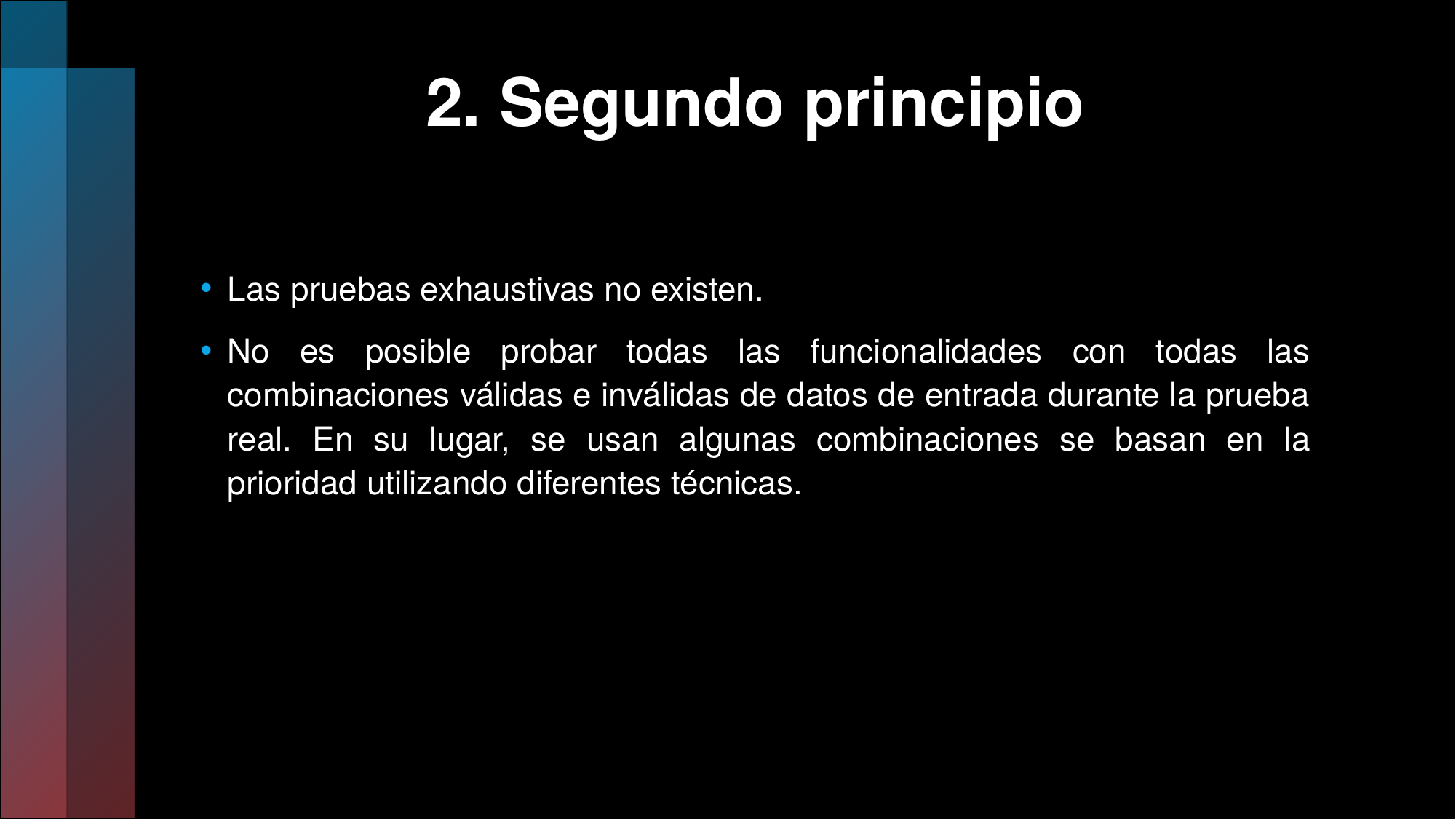

# 2. Segundo principio
Las pruebas exhaustivas no existen.
No es posible probar todas las funcionalidades con todas las combinaciones válidas e inválidas de datos de entrada durante la prueba real. En su lugar, se usan algunas combinaciones se basan en la prioridad utilizando diferentes técnicas.